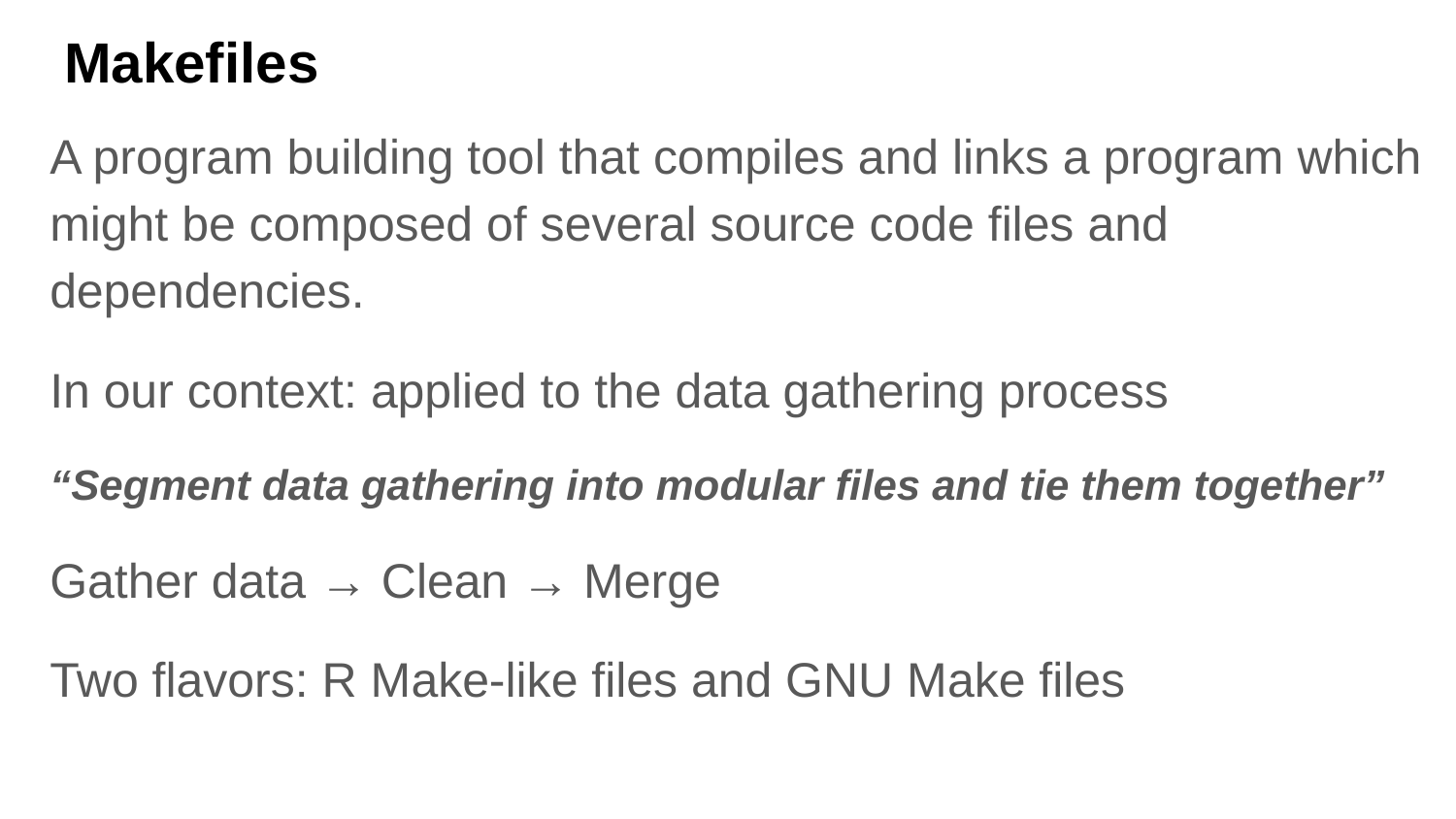

# Makefiles
A program building tool that compiles and links a program which might be composed of several source code files and dependencies.
In our context: applied to the data gathering process
“Segment data gathering into modular files and tie them together”
Gather data → Clean → Merge
Two flavors: R Make-like files and GNU Make files